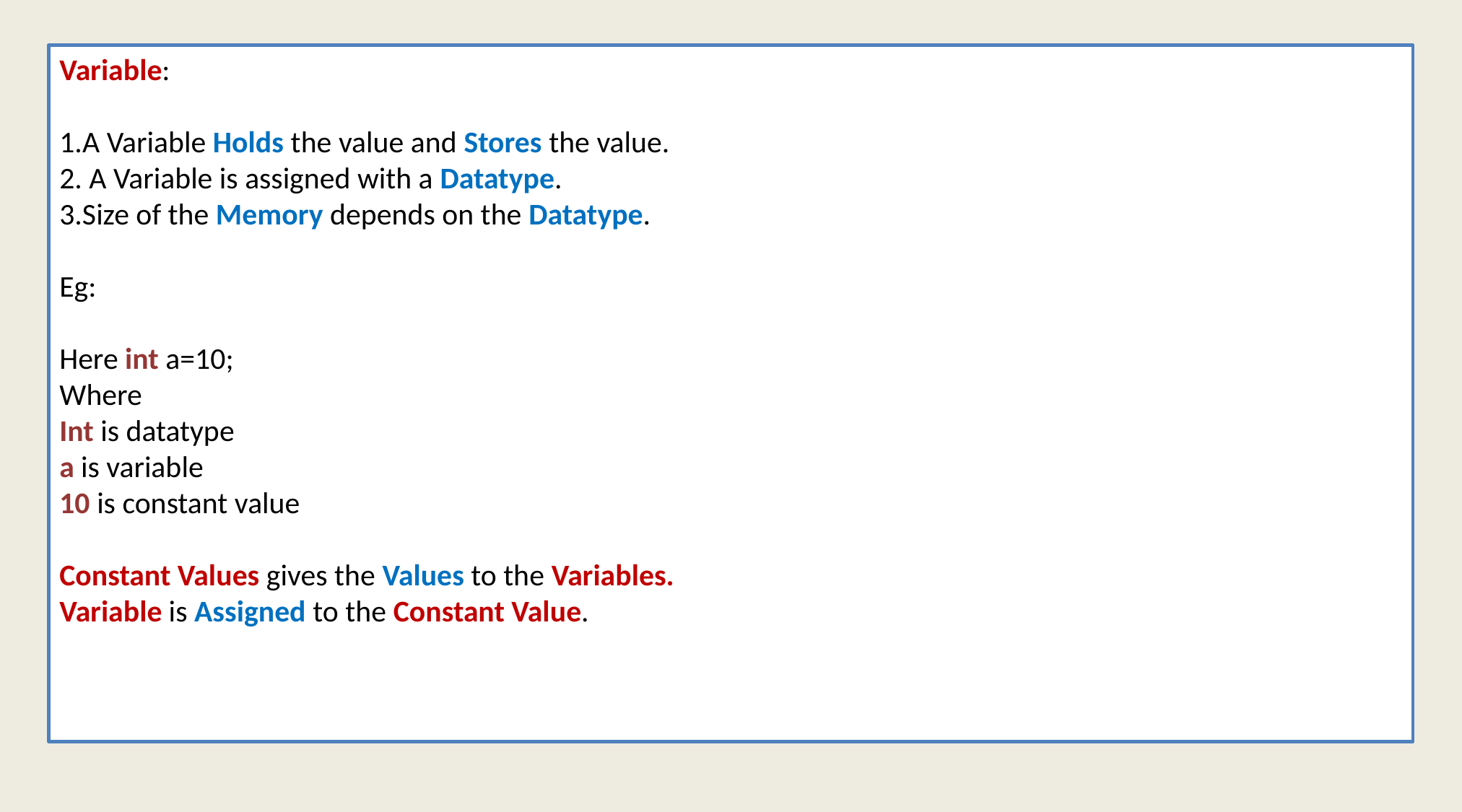

Variable:

1.A Variable Holds the value and Stores the value.
2. A Variable is assigned with a Datatype.
3.Size of the Memory depends on the Datatype.

Eg:

Here int a=10;
Where
Int is datatype
a is variable
10 is constant value

Constant Values gives the Values to the Variables.
Variable is Assigned to the Constant Value.